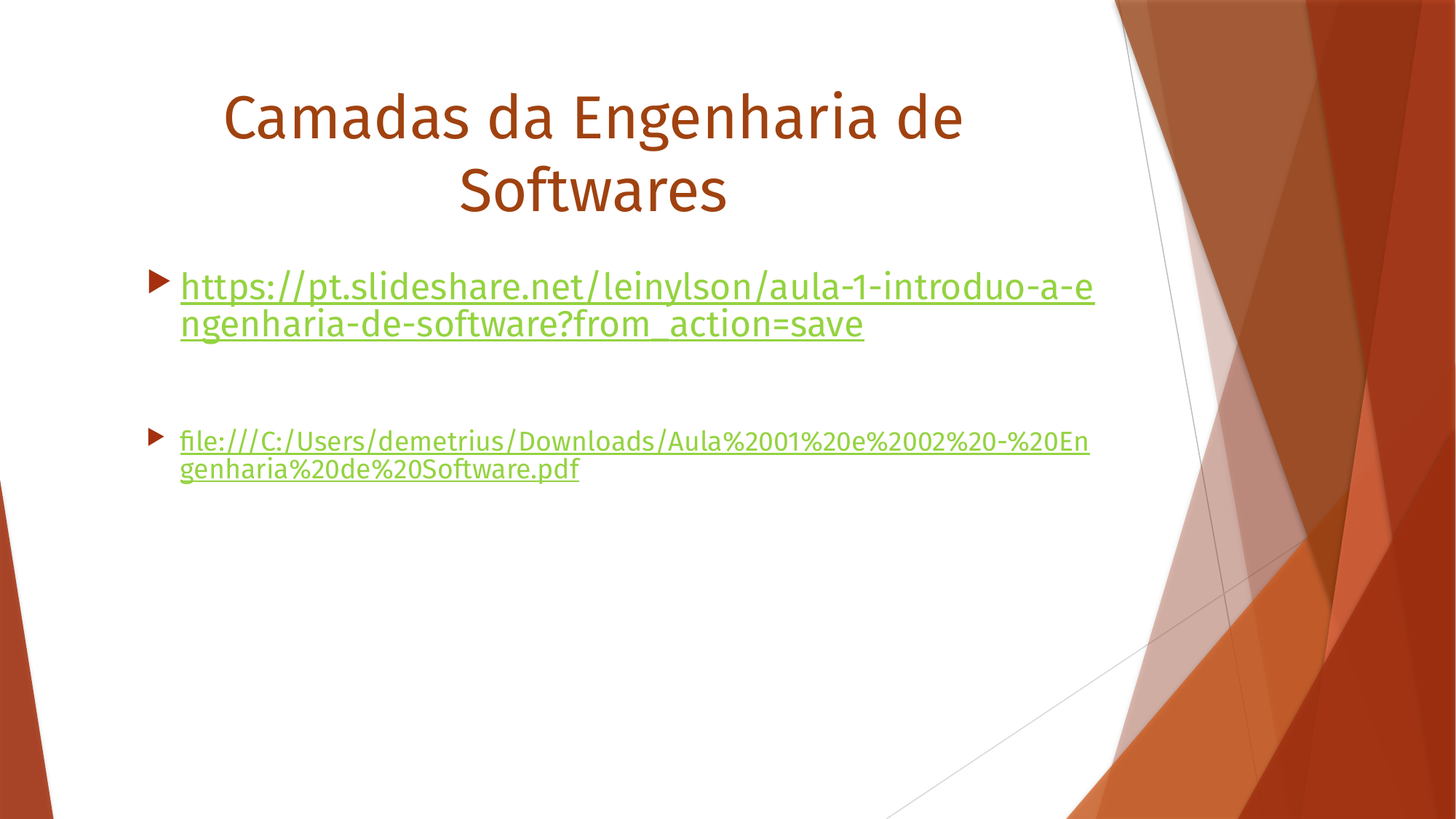

# Camadas da Engenharia de Softwares
https://pt.slideshare.net/leinylson/aula-1-introduo-a-engenharia-de-software?from_action=save

file:///C:/Users/demetrius/Downloads/Aula%2001%20e%2002%20-%20Engenharia%20de%20Software.pdf